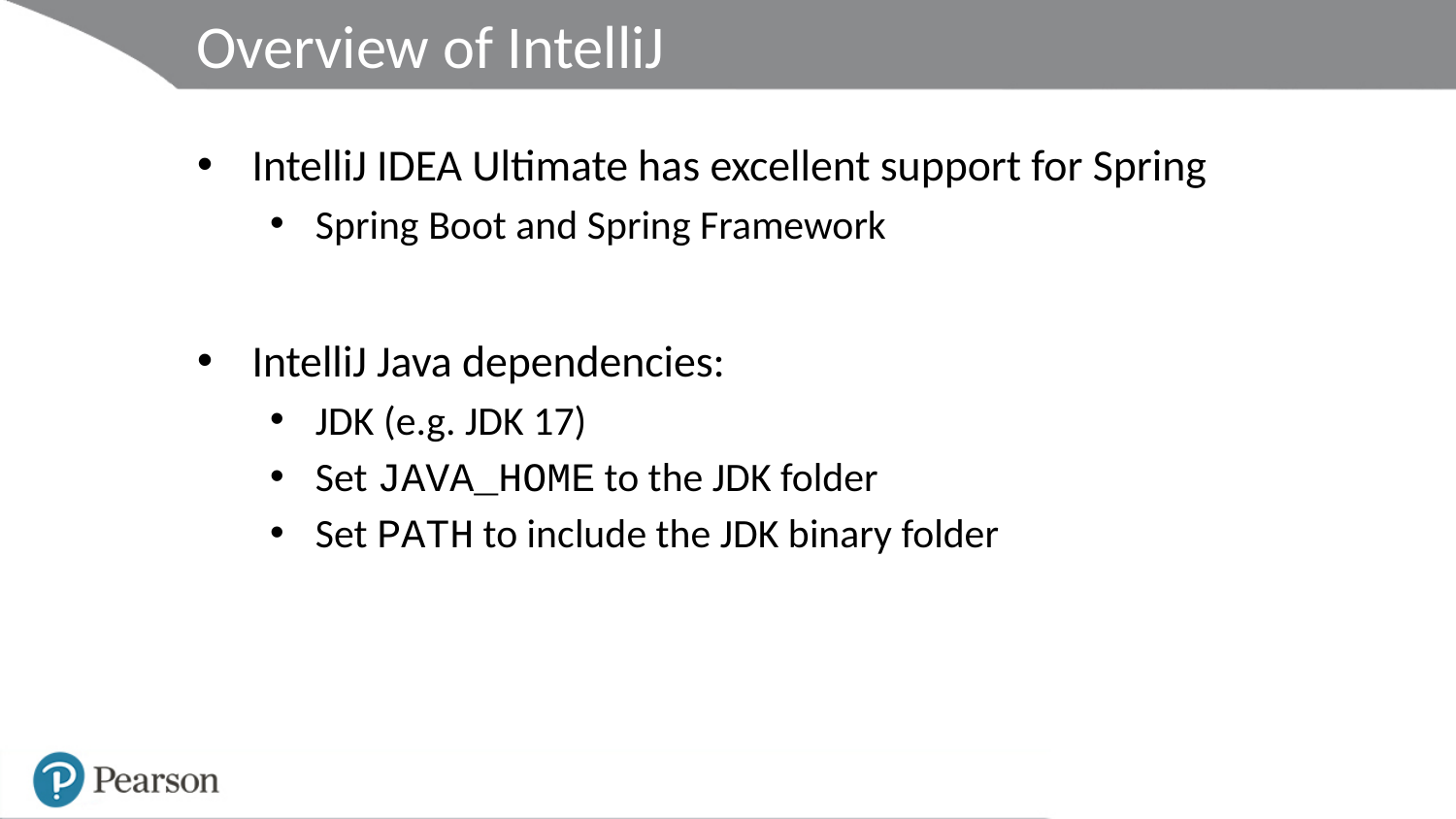

# Overview of IntelliJ
IntelliJ IDEA Ultimate has excellent support for Spring
Spring Boot and Spring Framework

IntelliJ Java dependencies:
JDK (e.g. JDK 17)
Set JAVA_HOME to the JDK folder
Set PATH to include the JDK binary folder